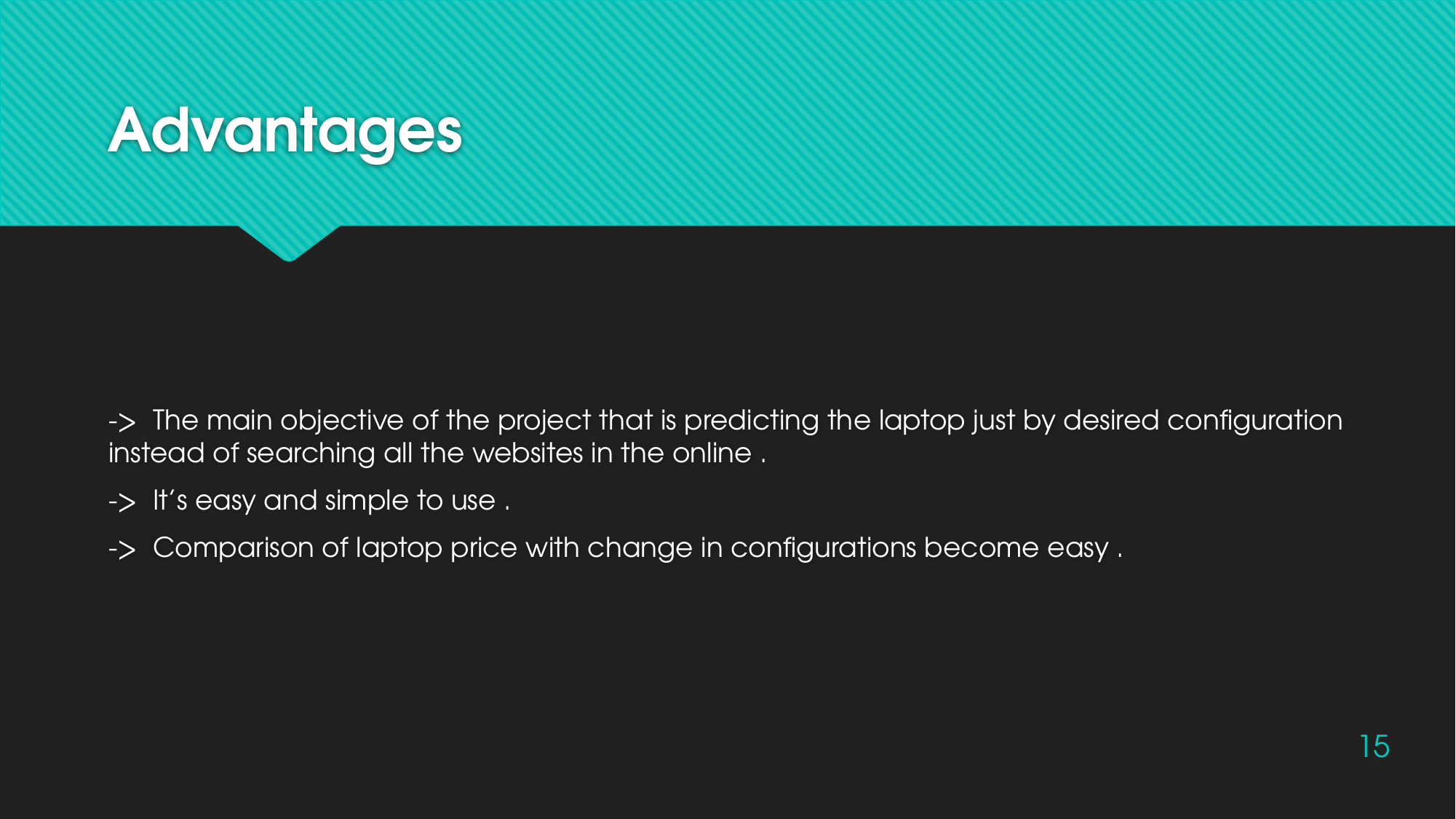

# Advantages
->  The main objective of the project that is predicting the laptop just by desired configuration instead of searching all the websites in the online .
->  It’s easy and simple to use .
->  Comparison of laptop price with change in configurations become easy .
15